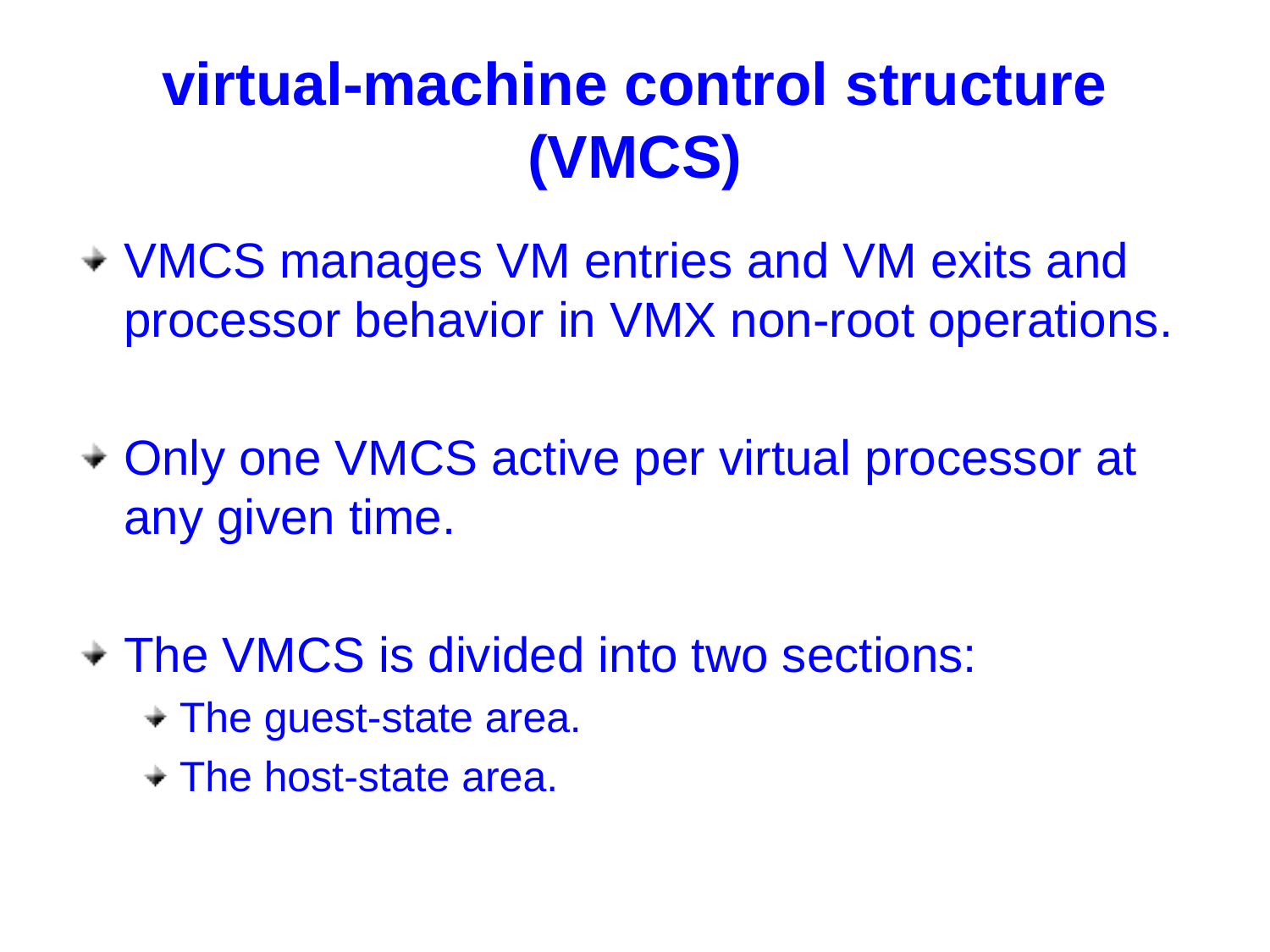

# virtual-machine control structure (VMCS)
VMCS manages VM entries and VM exits and processor behavior in VMX non-root operations.

Only one VMCS active per virtual processor at any given time.

The VMCS is divided into two sections:
The guest-state area.
The host-state area.